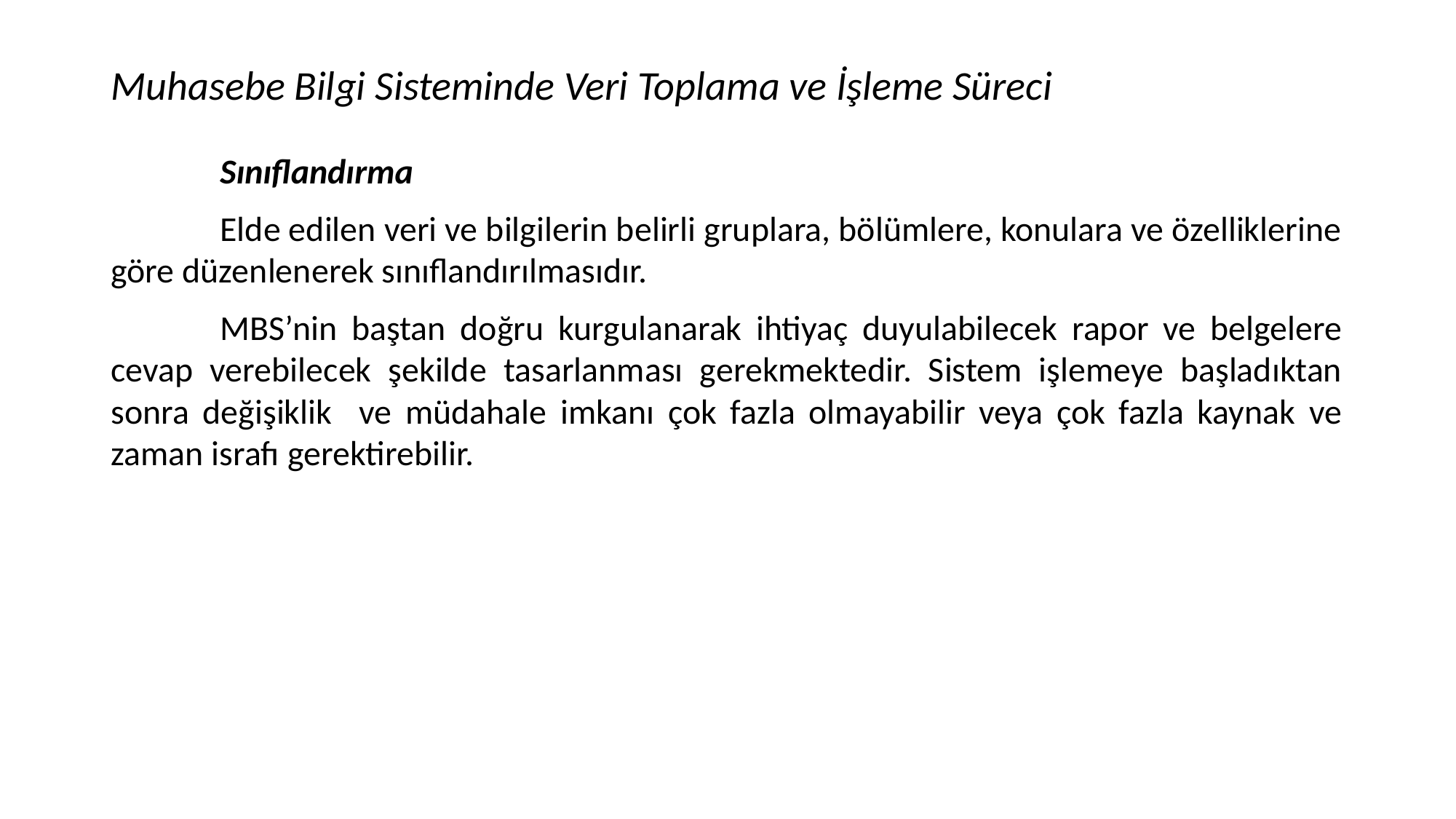

# Muhasebe Bilgi Sisteminde Veri Toplama ve İşleme Süreci
	Sınıflandırma
	Elde edilen veri ve bilgilerin belirli gruplara, bölümlere, konulara ve özelliklerine göre düzenlenerek sınıflandırılmasıdır.
	MBS’nin baştan doğru kurgulanarak ihtiyaç duyulabilecek rapor ve belgelere cevap verebilecek şekilde tasarlanması gerekmektedir. Sistem işlemeye başladıktan sonra değişiklik  ve müdahale imkanı çok fazla olmayabilir veya çok fazla kaynak ve zaman israfı gerektirebilir.